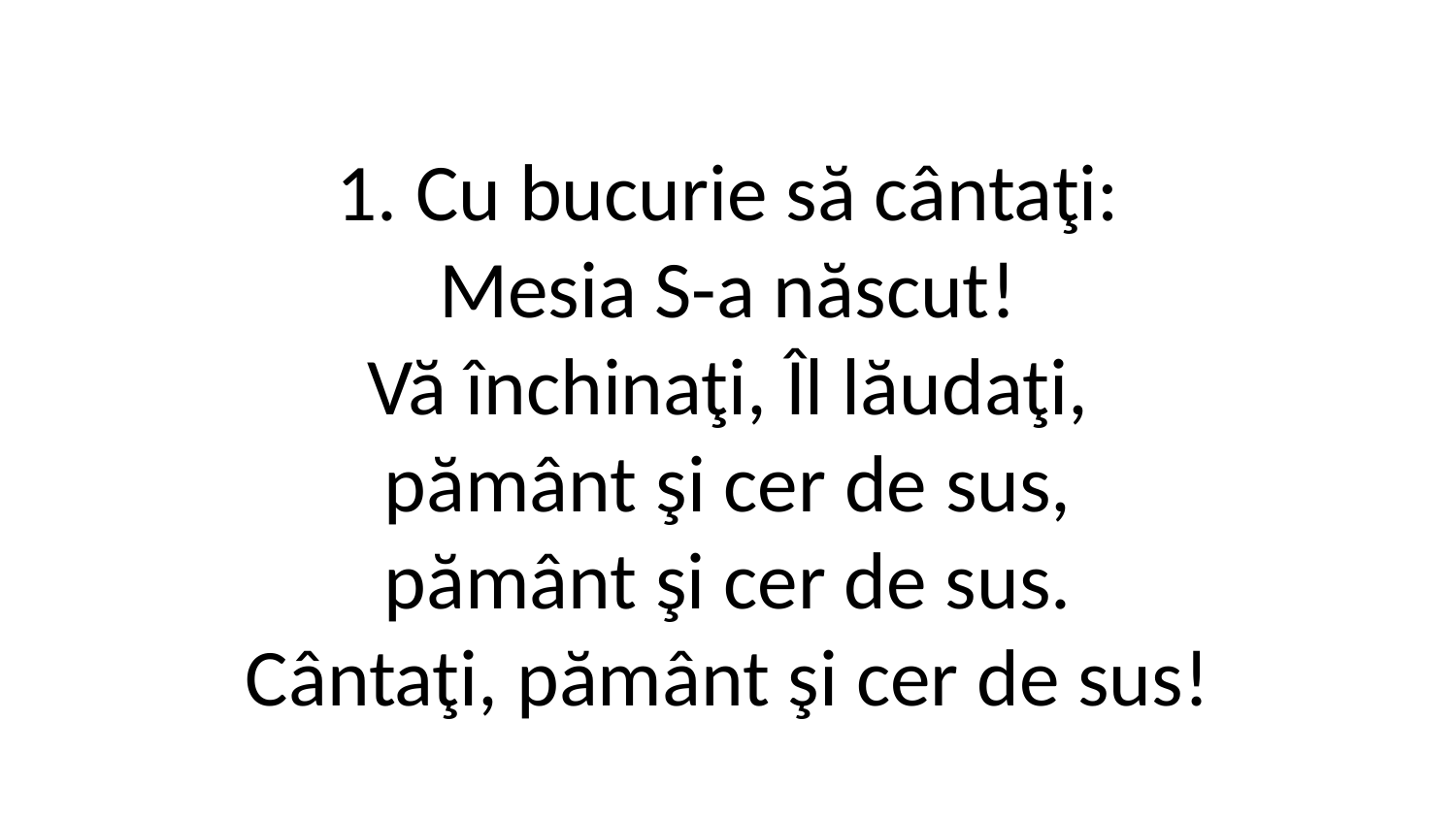

1. Cu bucurie să cântaţi:
Mesia S-a născut!
Vă închinaţi, Îl lăudaţi,
pământ şi cer de sus,
pământ şi cer de sus.
Cântaţi, pământ şi cer de sus!